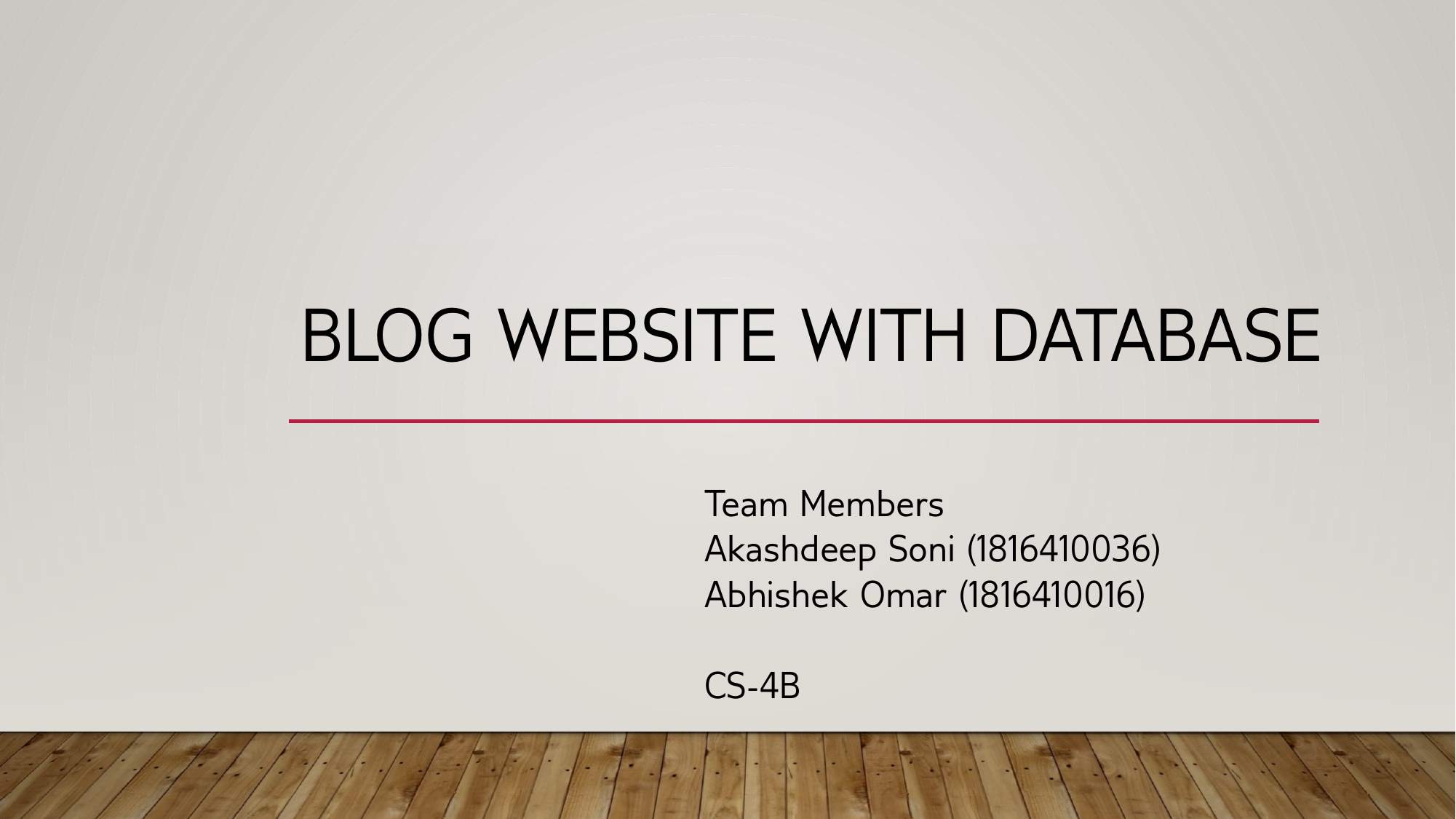

# BLOG WEBSITE WITH DATABASE
Team Members
Akashdeep Soni (1816410036)
Abhishek Omar (1816410016)

CS-4B